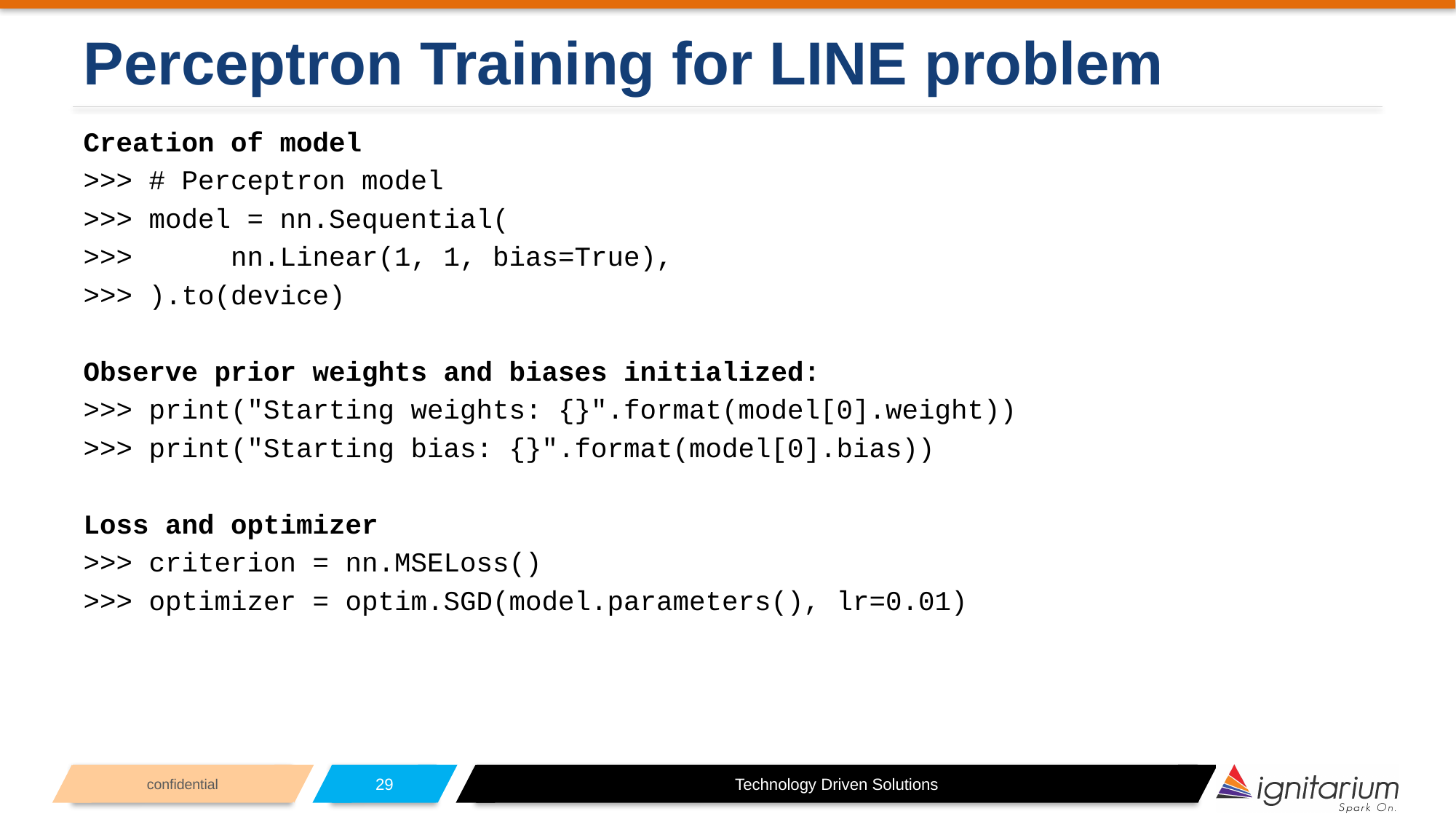

# Perceptron Training for LINE problem
Creation of model
>>> # Perceptron model
>>> model = nn.Sequential(
>>>      nn.Linear(1, 1, bias=True),
>>> ).to(device)

Observe prior weights and biases initialized:
>>> print("Starting weights: {}".format(model[0].weight))
>>> print("Starting bias: {}".format(model[0].bias))

Loss and optimizer
>>> criterion = nn.MSELoss()
>>> optimizer = optim.SGD(model.parameters(), lr=0.01)